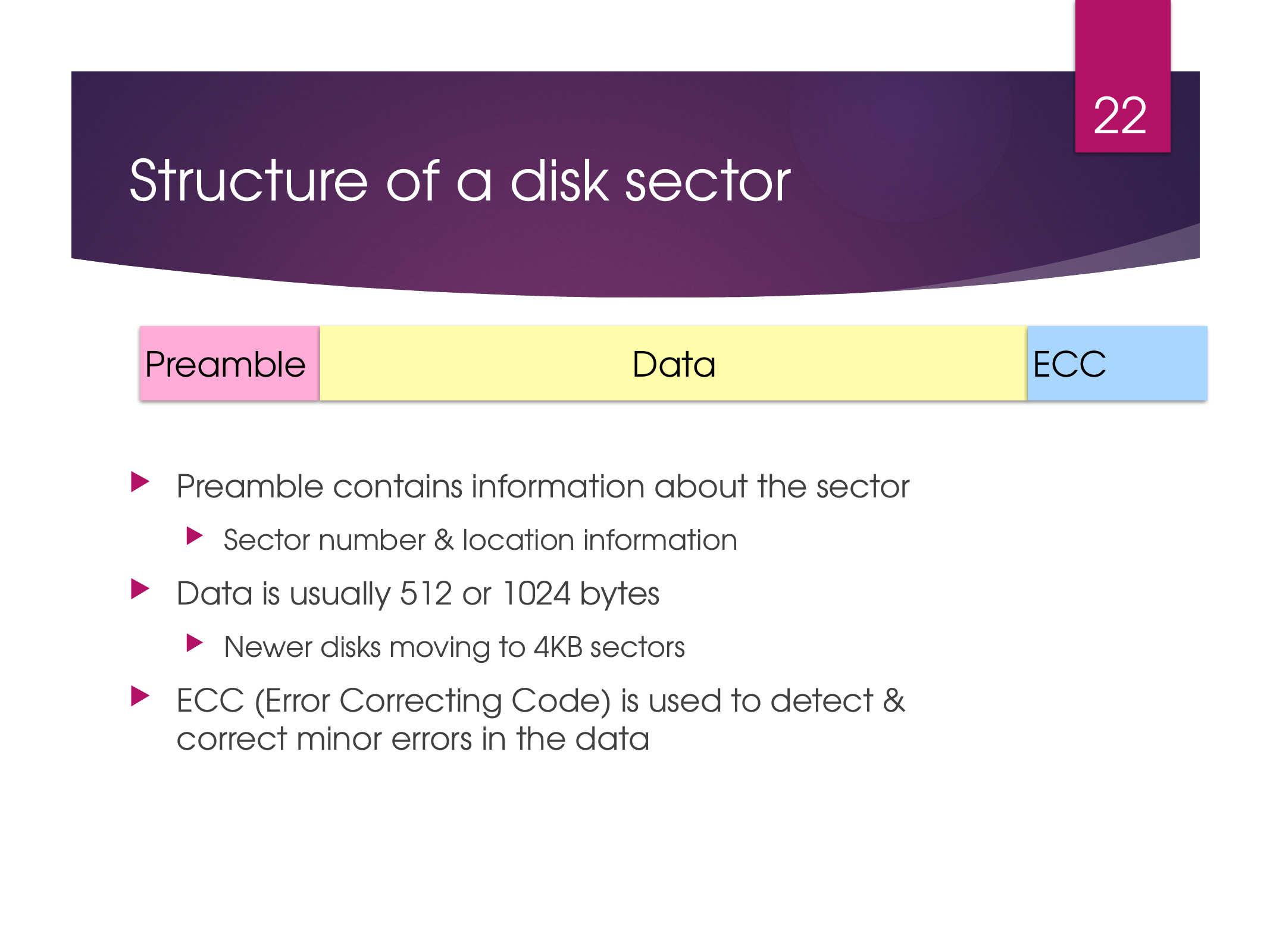

22
# Structure of a disk sector
Preamble
Data
ECC
Preamble contains information about the sector
Sector number & location information
Data is usually 512 or 1024 bytes
Newer disks moving to 4KB sectors
ECC (Error Correcting Code) is used to detect & correct minor errors in the data